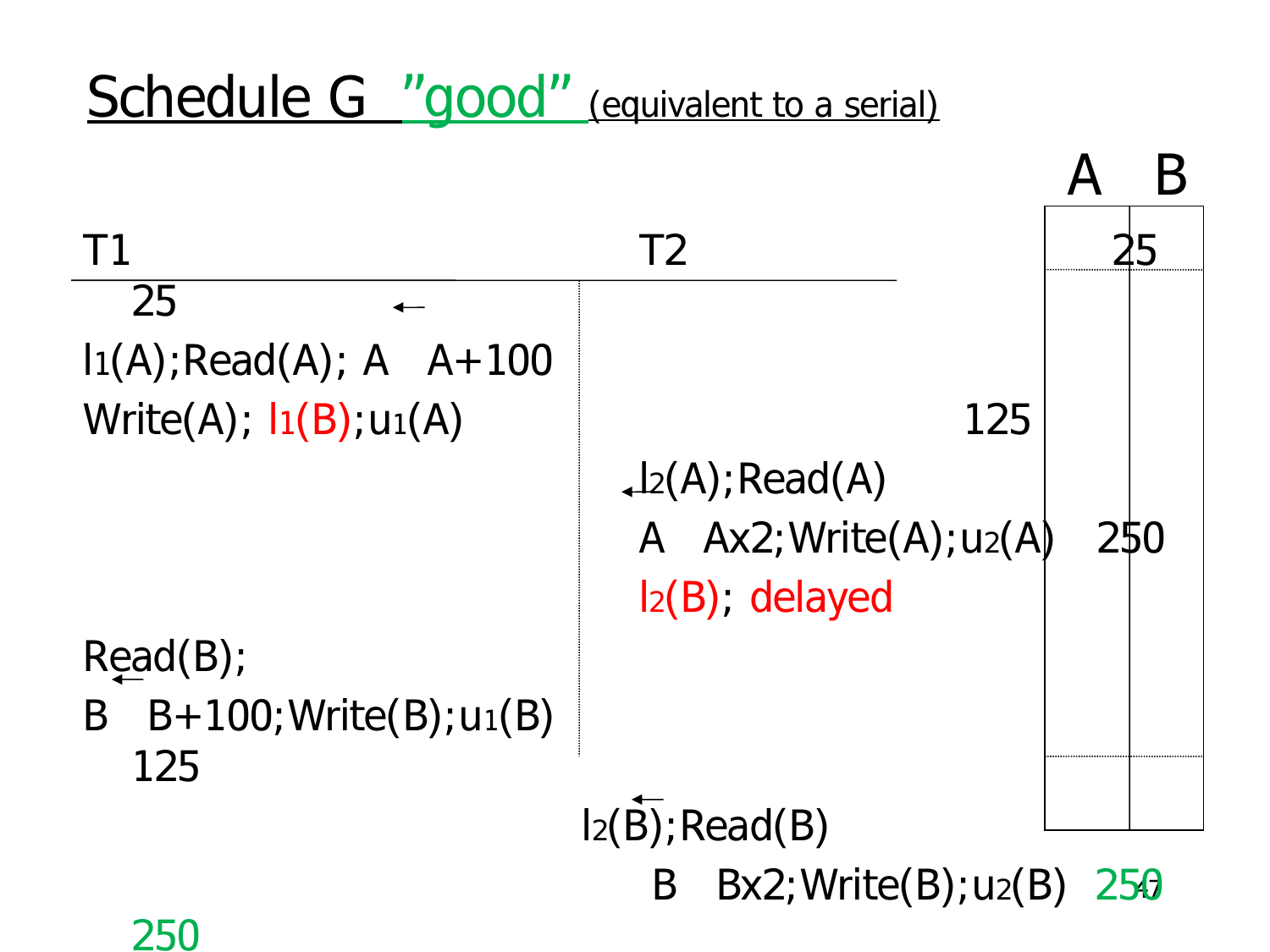

Schedule G  ”good” (equivalent to a serial)
A   B

T1			     	T2			       25   25
l1(A);Read(A); A   A+100
Write(A); l1(B);u1(A) 			               125
					l2(A);Read(A)
					A   Ax2;Write(A);u2(A)   250
					l2(B); delayed
Read(B);
B   B+100;Write(B);u1(B) 	                                         125
                                      l2(B);Read(B)
					 B   Bx2;Write(B);u2(B)  250 250

47